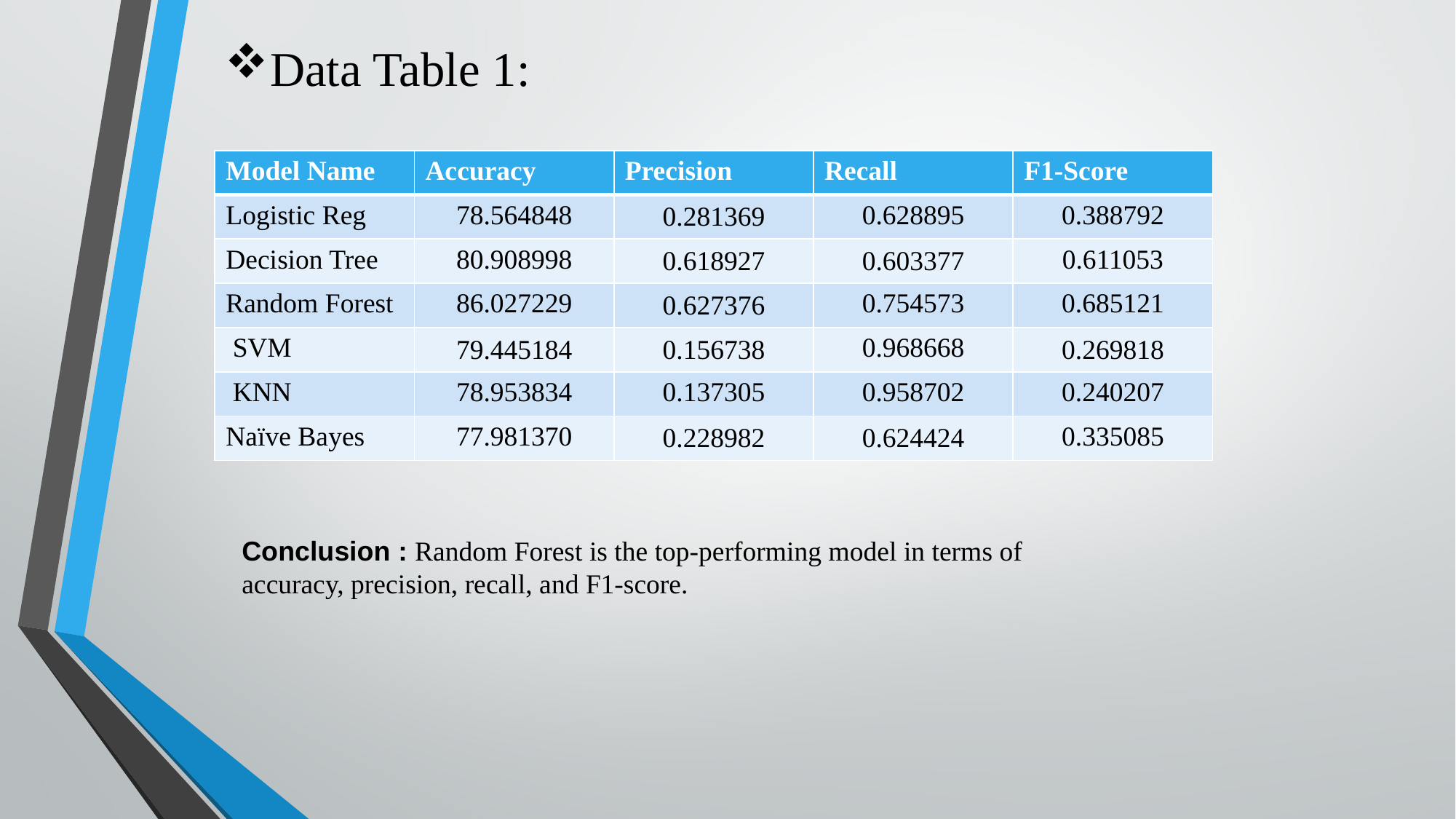

Data Table 1:
| Model Name | Accuracy | Precision | Recall | F1-Score |
| --- | --- | --- | --- | --- |
| Logistic Reg | 78.564848 | 0.281369 | 0.628895 | 0.388792 |
| Decision Tree | 80.908998 | 0.618927 | 0.603377 | 0.611053 |
| Random Forest | 86.027229 | 0.627376 | 0.754573 | 0.685121 |
| SVM | 79.445184 | 0.156738 | 0.968668 | 0.269818 |
| KNN | 78.953834 | 0.137305 | 0.958702 | 0.240207 |
| Naïve Bayes | 77.981370 | 0.228982 | 0.624424 | 0.335085 |
Conclusion : Random Forest is the top-performing model in terms of accuracy, precision, recall, and F1-score.